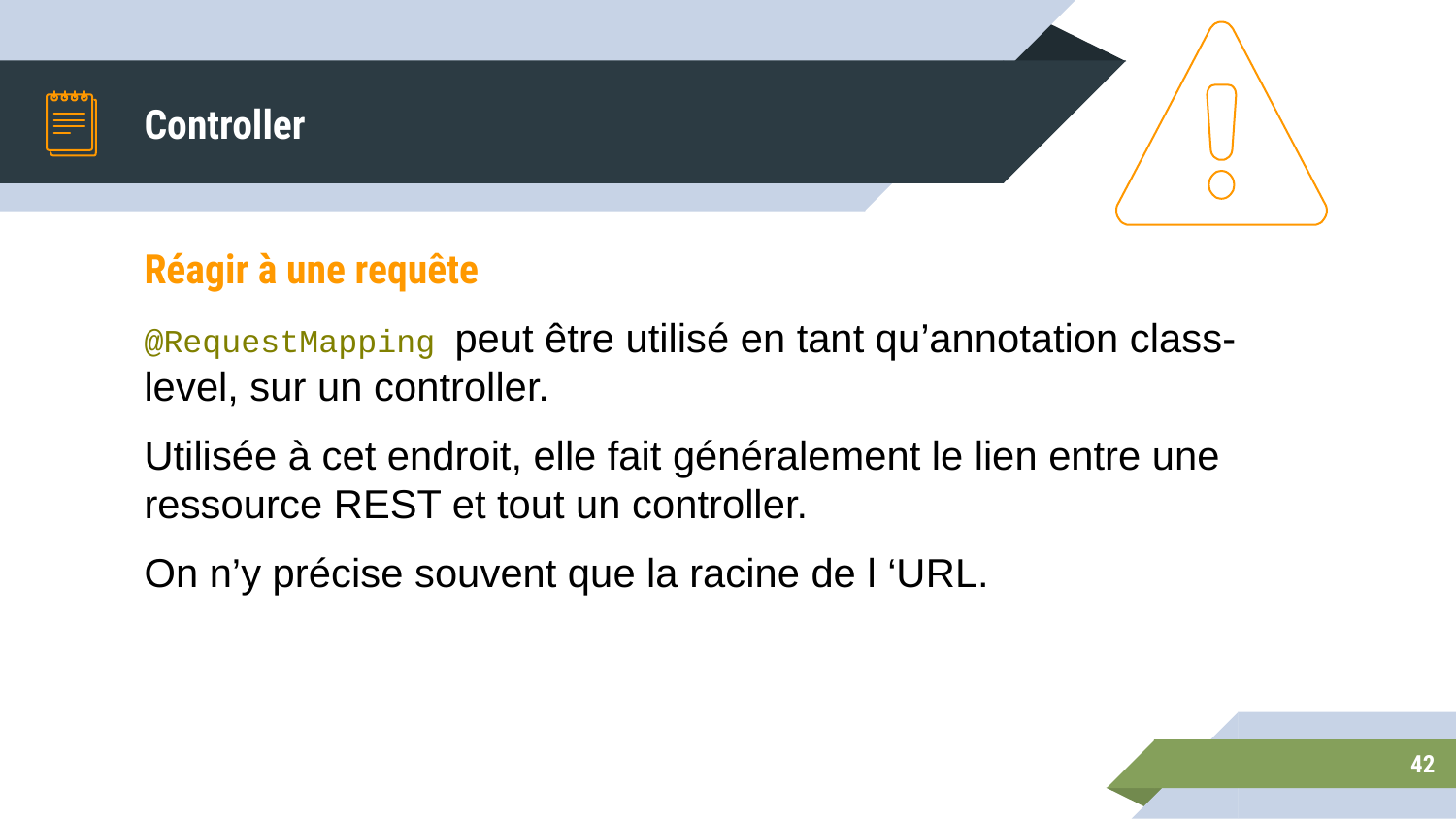

# Controller

Réagir à une requête
@RequestMapping peut être utilisé en tant qu’annotation class-level, sur un controller.
Utilisée à cet endroit, elle fait généralement le lien entre une ressource REST et tout un controller.
On n’y précise souvent que la racine de l ‘URL.

42